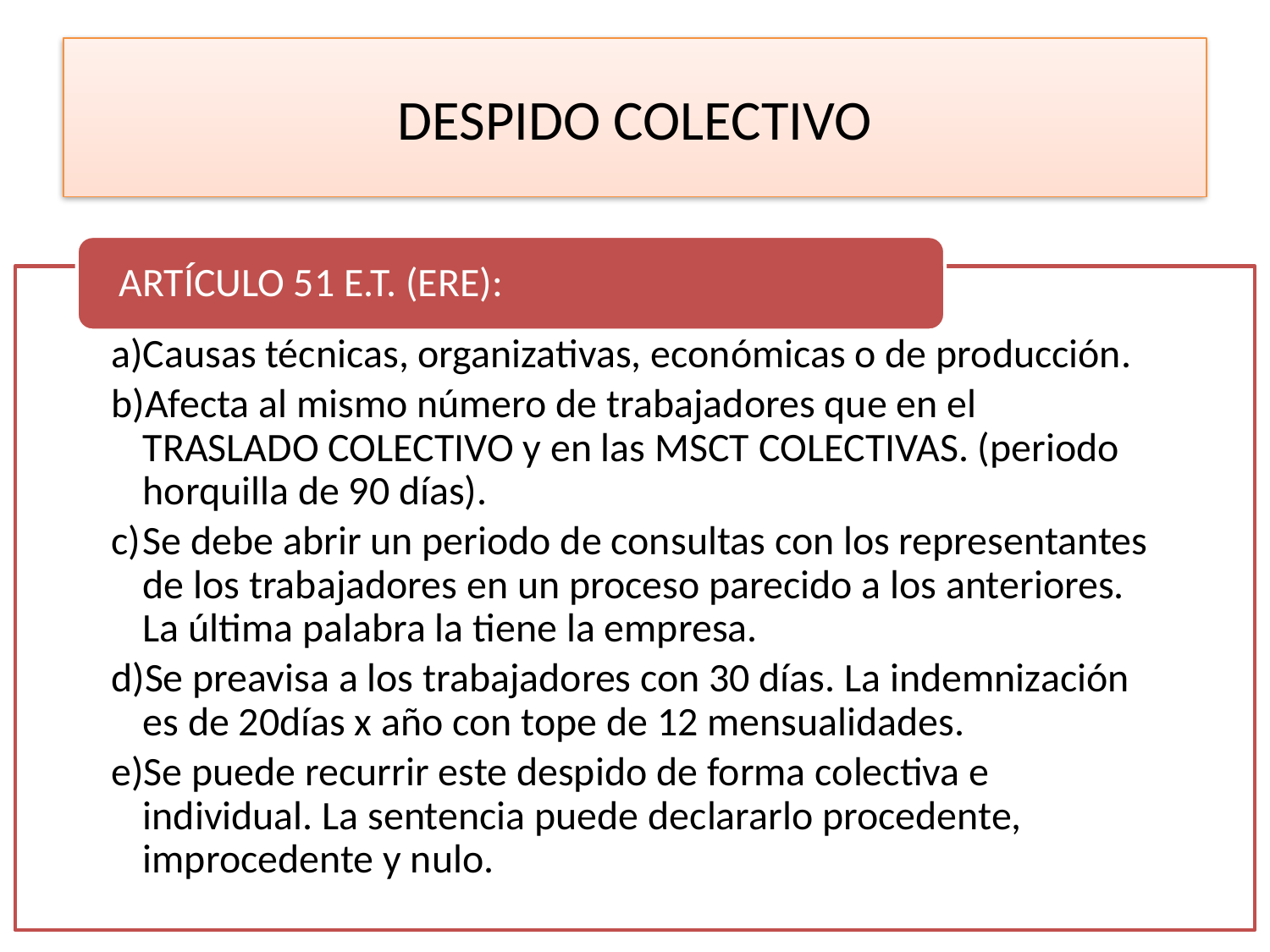

# DESPIDO COLECTIVO
Causas técnicas, organizativas, económicas o de producción.
Afecta al mismo número de trabajadores que en el  TRASLADO COLECTIVO y en las MSCT COLECTIVAS. (periodo horquilla de 90 días).
Se debe abrir un periodo de consultas con los representantes de los trabajadores en un proceso parecido a los anteriores. La última palabra la tiene la empresa.
Se preavisa a los trabajadores con 30 días. La indemnización es de 20días x año con tope de 12 mensualidades.
Se puede recurrir este despido de forma colectiva e individual. La sentencia puede declararlo procedente, improcedente y nulo.
ARTÍCULO 51 E.T. (ERE):